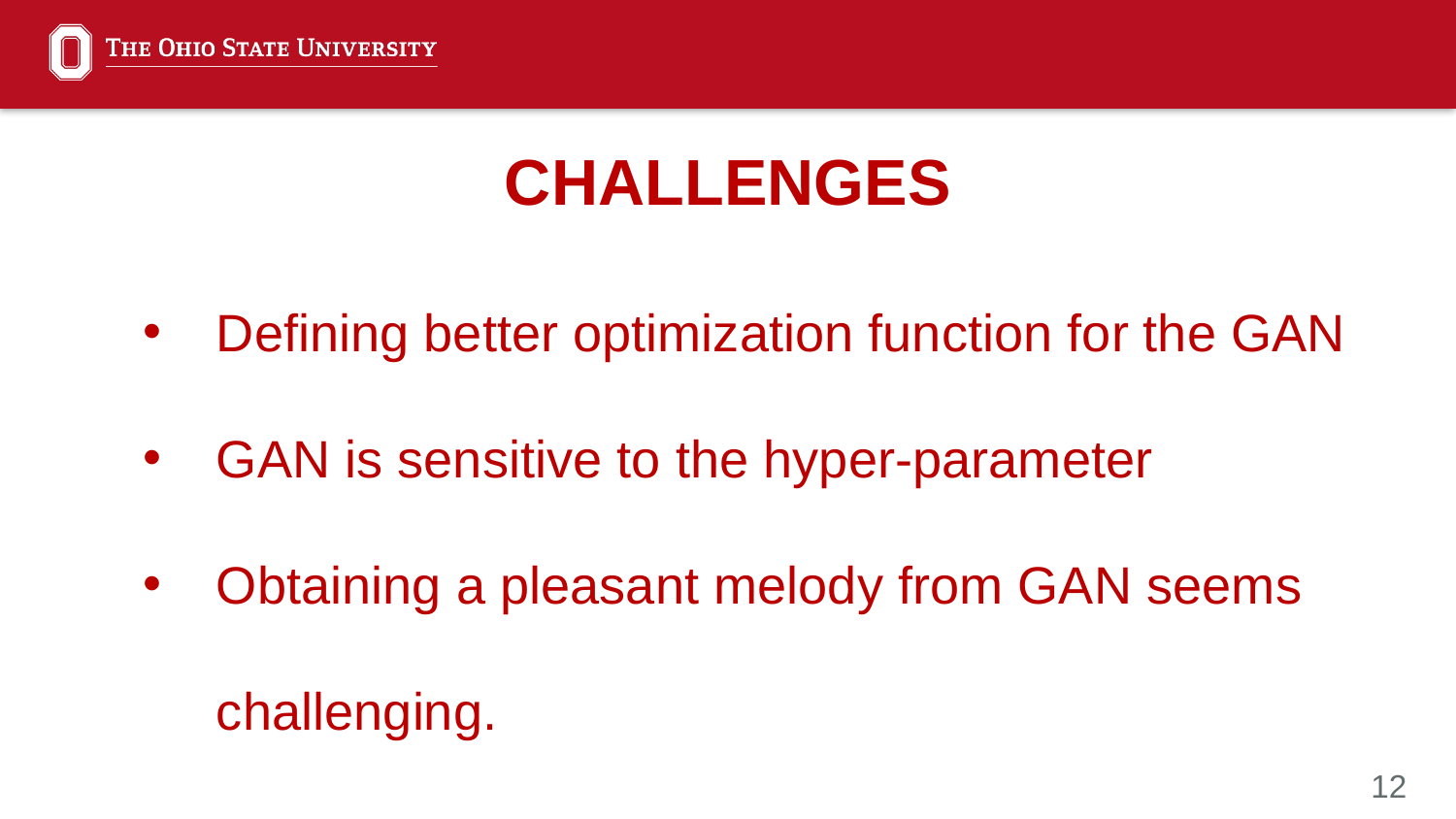

CHALLENGES
Defining better optimization function for the GAN
GAN is sensitive to the hyper-parameter
Obtaining a pleasant melody from GAN seems challenging.